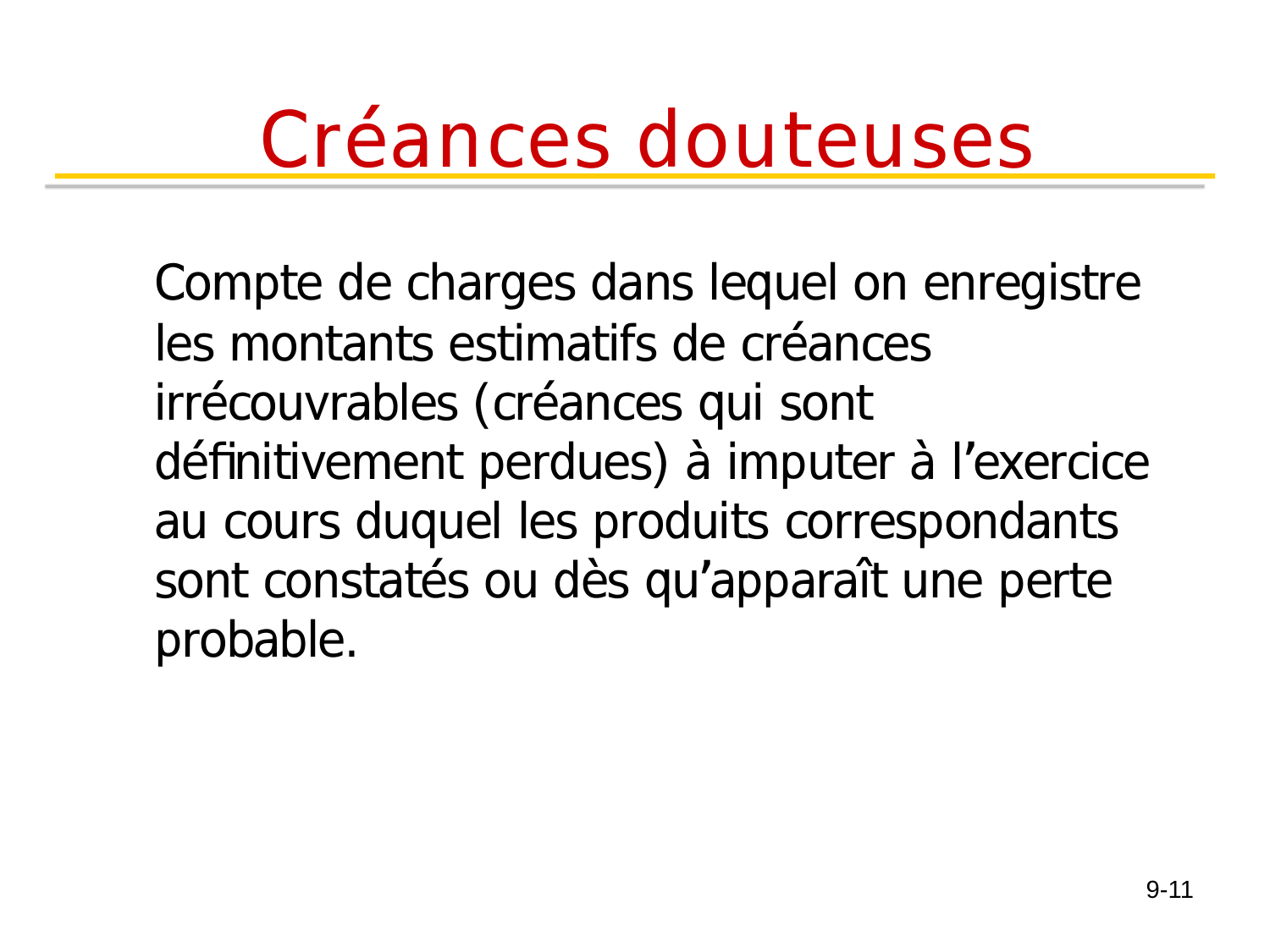

# Créances douteuses

	Compte de charges dans lequel on enregistre les montants estimatifs de créances irrécouvrables (créances qui sont définitivement perdues) à imputer à l’exercice au cours duquel les produits correspondants sont constatés ou dès qu’apparaît une perte probable.
9-11